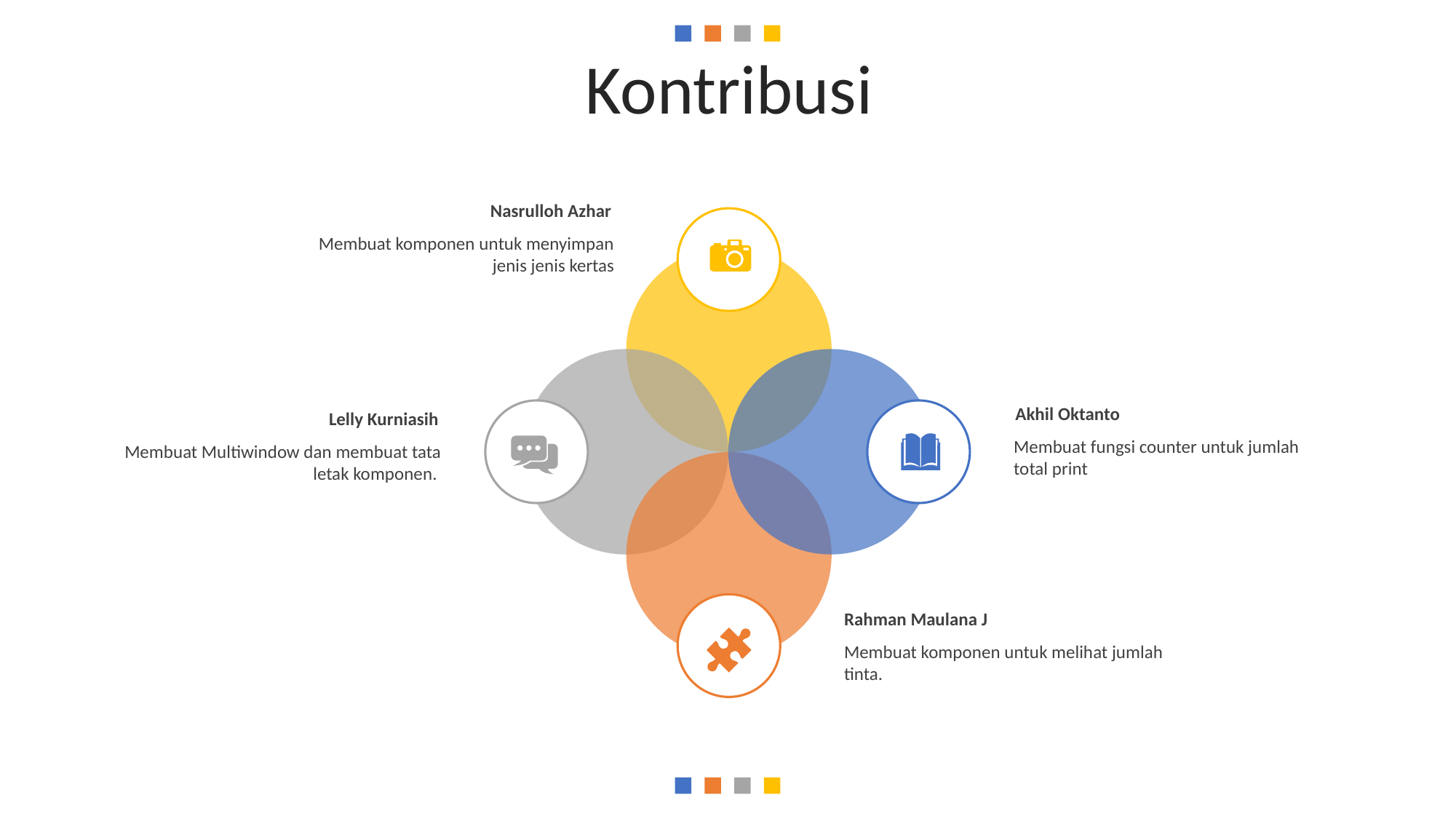

Kontribusi
Nasrulloh Azhar
Membuat komponen untuk menyimpan jenis jenis kertas

Akhil Oktanto
Membuat fungsi counter untuk jumlah total print
Lelly Kurniasih
Membuat Multiwindow dan membuat tata letak komponen.

Rahman Maulana J
Membuat komponen untuk melihat jumlah tinta.